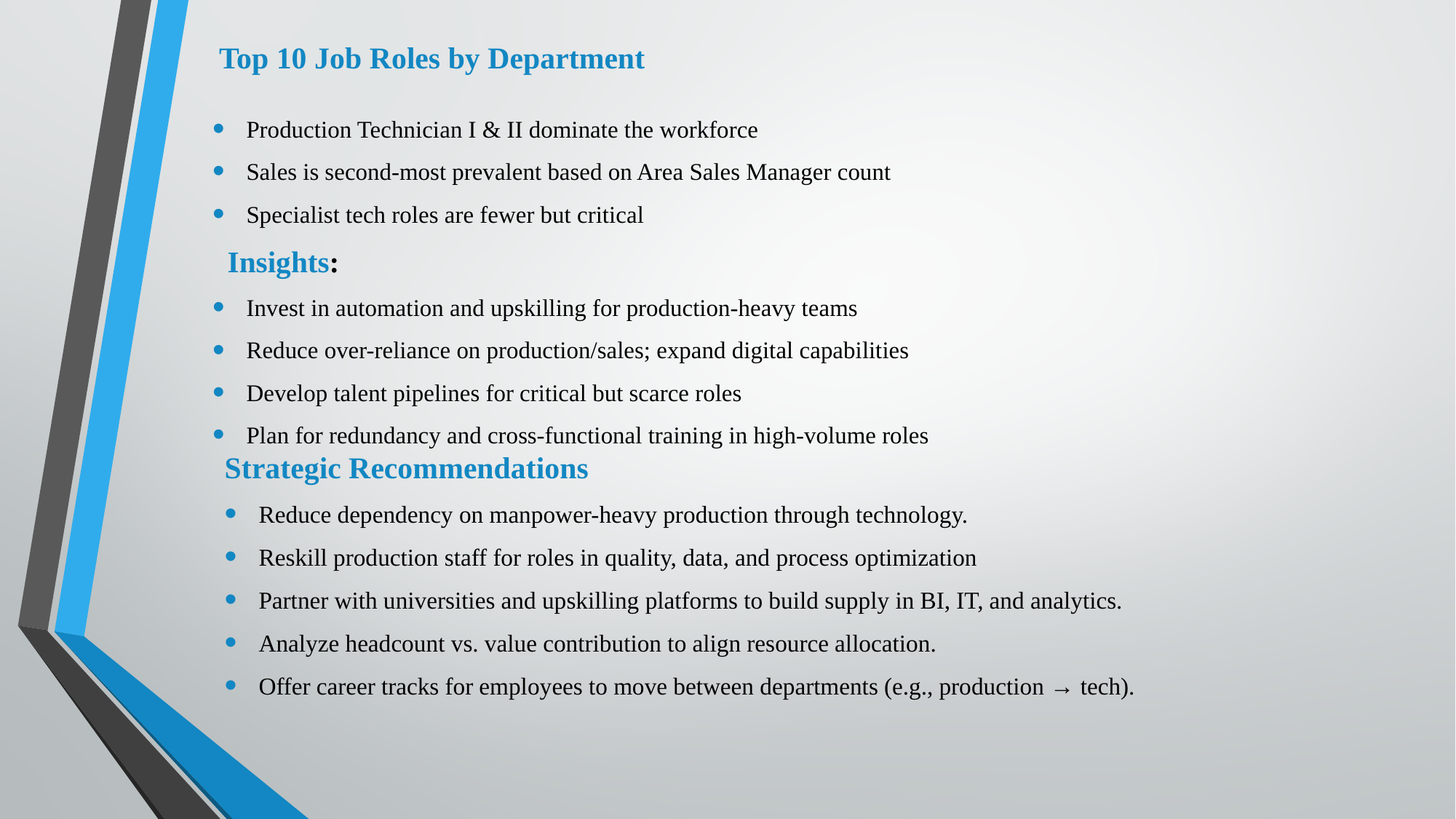

# Top 10 Job Roles by Department

Production Technician I & II dominate the workforce
Sales is second-most prevalent based on Area Sales Manager count
Specialist tech roles are fewer but critical
  Insights:
Invest in automation and upskilling for production-heavy teams
Reduce over-reliance on production/sales; expand digital capabilities
Develop talent pipelines for critical but scarce roles
Plan for redundancy and cross-functional training in high-volume roles

Strategic Recommendations
Reduce dependency on manpower-heavy production through technology.
Reskill production staff for roles in quality, data, and process optimization
Partner with universities and upskilling platforms to build supply in BI, IT, and analytics.
Analyze headcount vs. value contribution to align resource allocation.
Offer career tracks for employees to move between departments (e.g., production → tech).